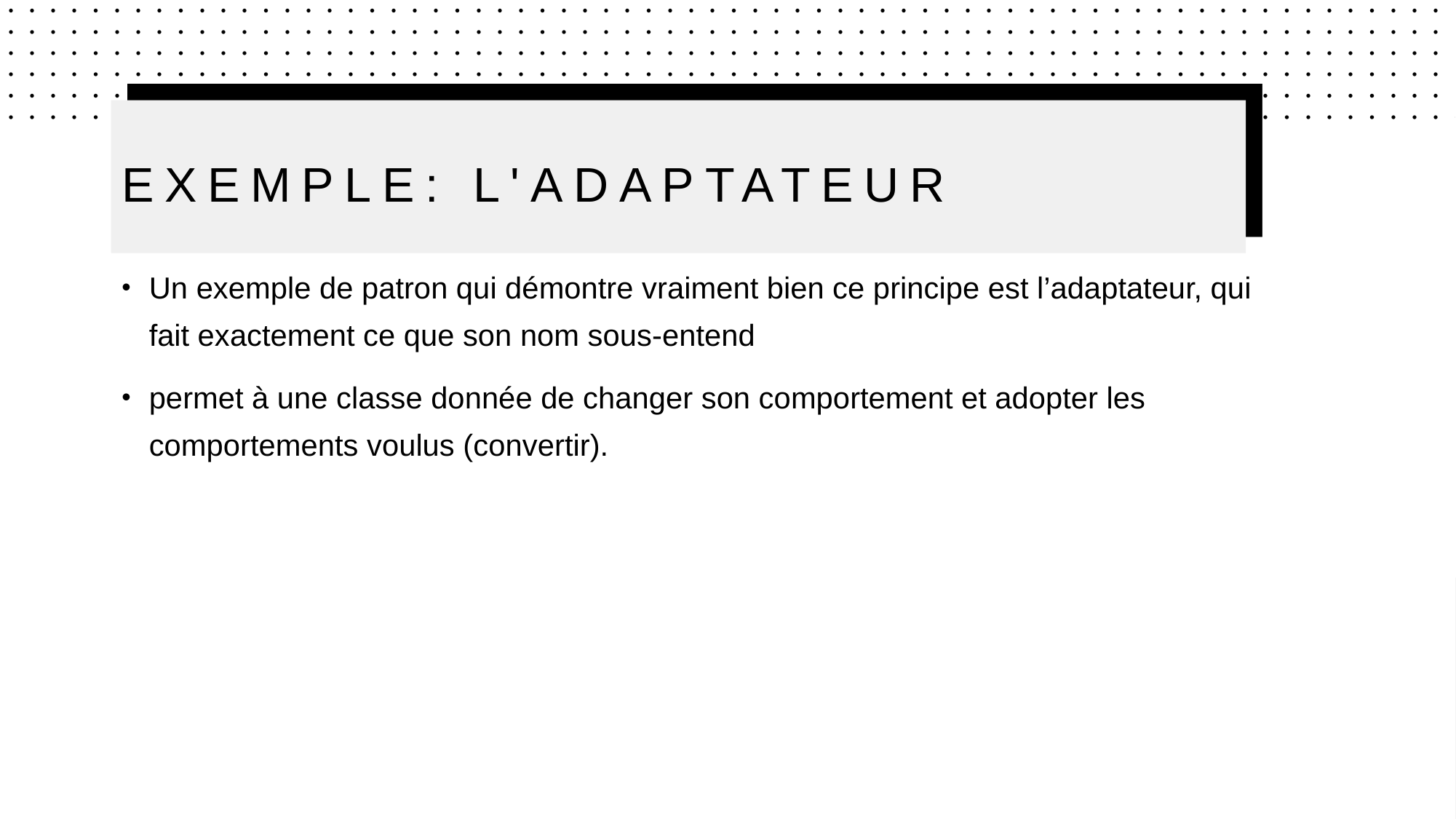

# Exemple: L'adaptateur
Un exemple de patron qui démontre vraiment bien ce principe est l’adaptateur, qui fait exactement ce que son nom sous-entend
permet à une classe donnée de changer son comportement et adopter les comportements voulus (convertir).